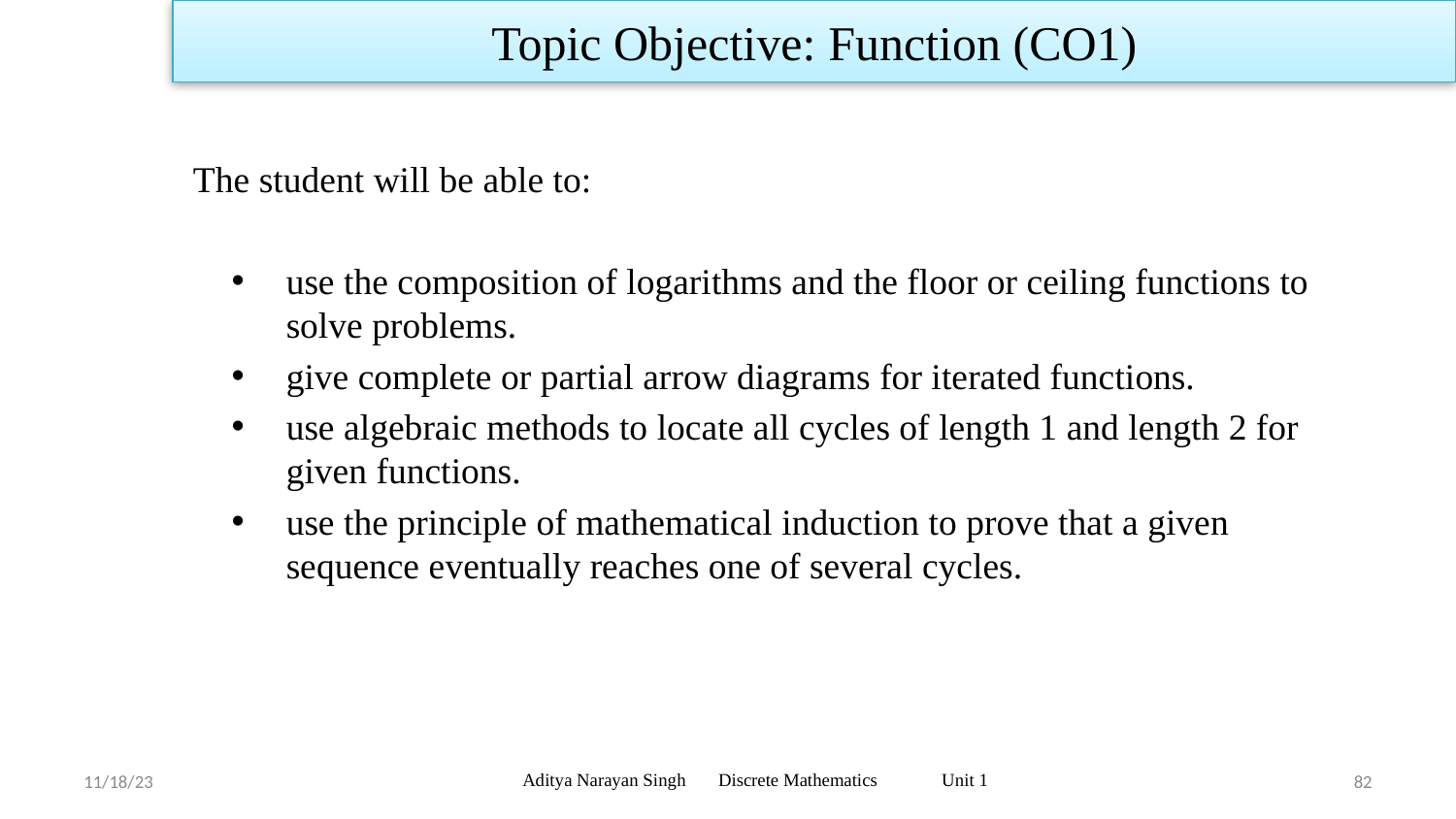

Topic Objective: Function (CO1)

 The student will be able to:

use the composition of logarithms and the floor or ceiling functions to solve problems.
give complete or partial arrow diagrams for iterated functions.
use algebraic methods to locate all cycles of length 1 and length 2 for given functions.
use the principle of mathematical induction to prove that a given sequence eventually reaches one of several cycles.
Aditya Narayan Singh       Discrete Mathematics              Unit 1
11/18/23
82